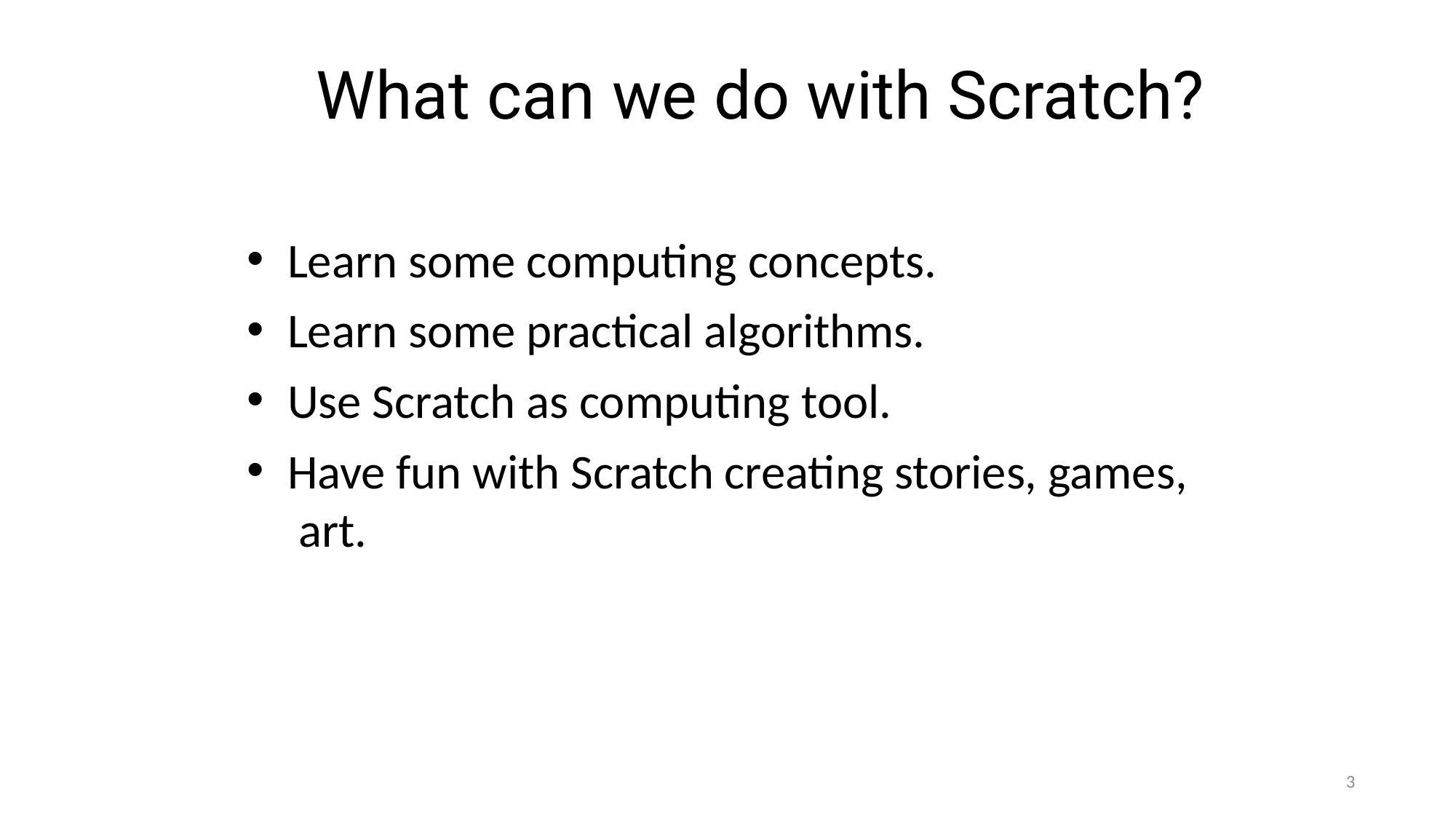

# What can we do with Scratch?
Learn some computing concepts.
Learn some practical algorithms.
Use Scratch as computing tool.
Have fun with Scratch creating stories, games,  art.
3